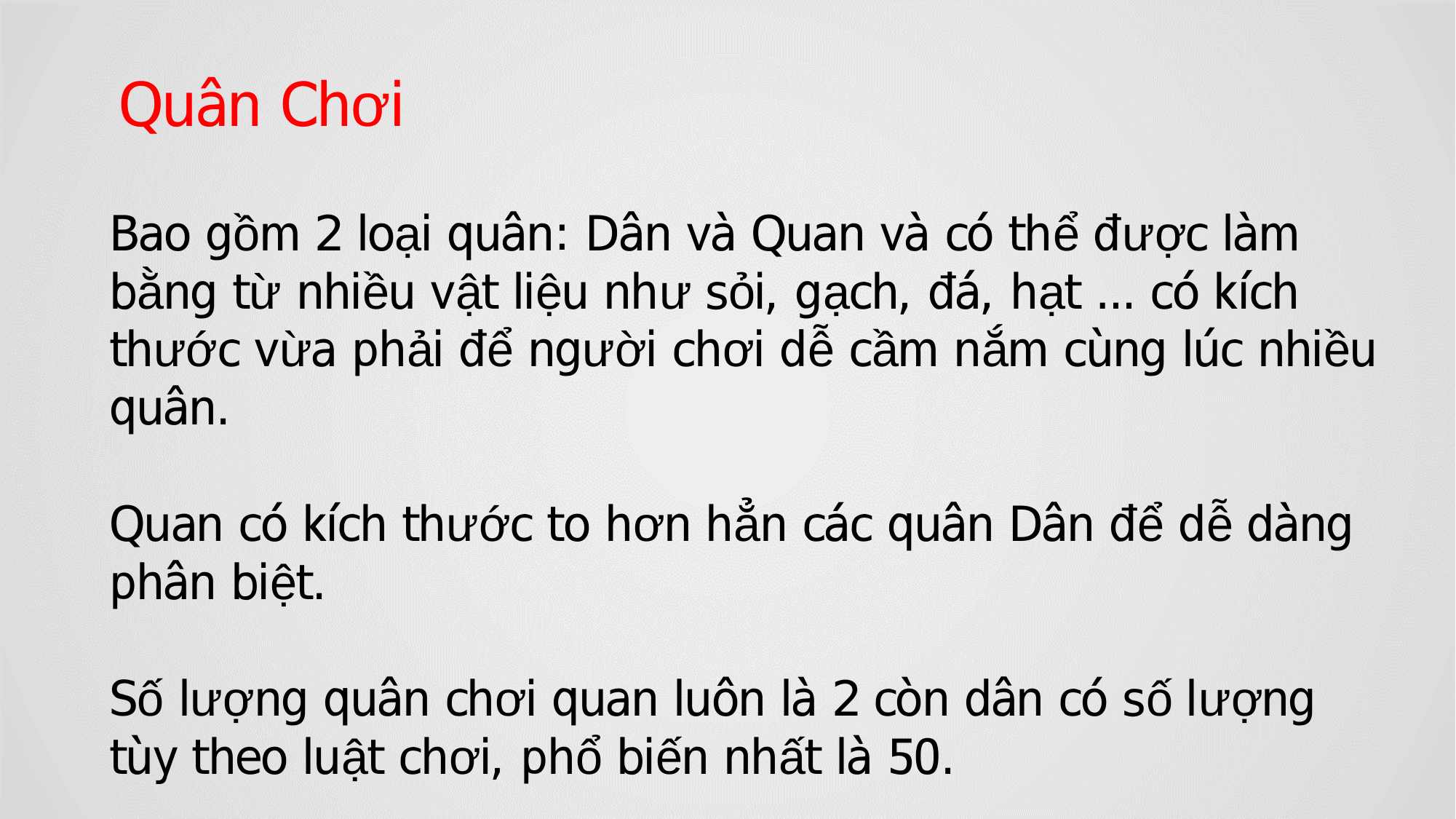

Quân Chơi
Bao gồm 2 loại quân: Dân và Quan và có thể được làm bằng từ nhiều vật liệu như sỏi, gạch, đá, hạt … có kích thước vừa phải để người chơi dễ cầm nắm cùng lúc nhiều quân.

Quan có kích thước to hơn hẳn các quân Dân để dễ dàng phân biệt.

Số lượng quân chơi quan luôn là 2 còn dân có số lượng tùy theo luật chơi, phổ biến nhất là 50.